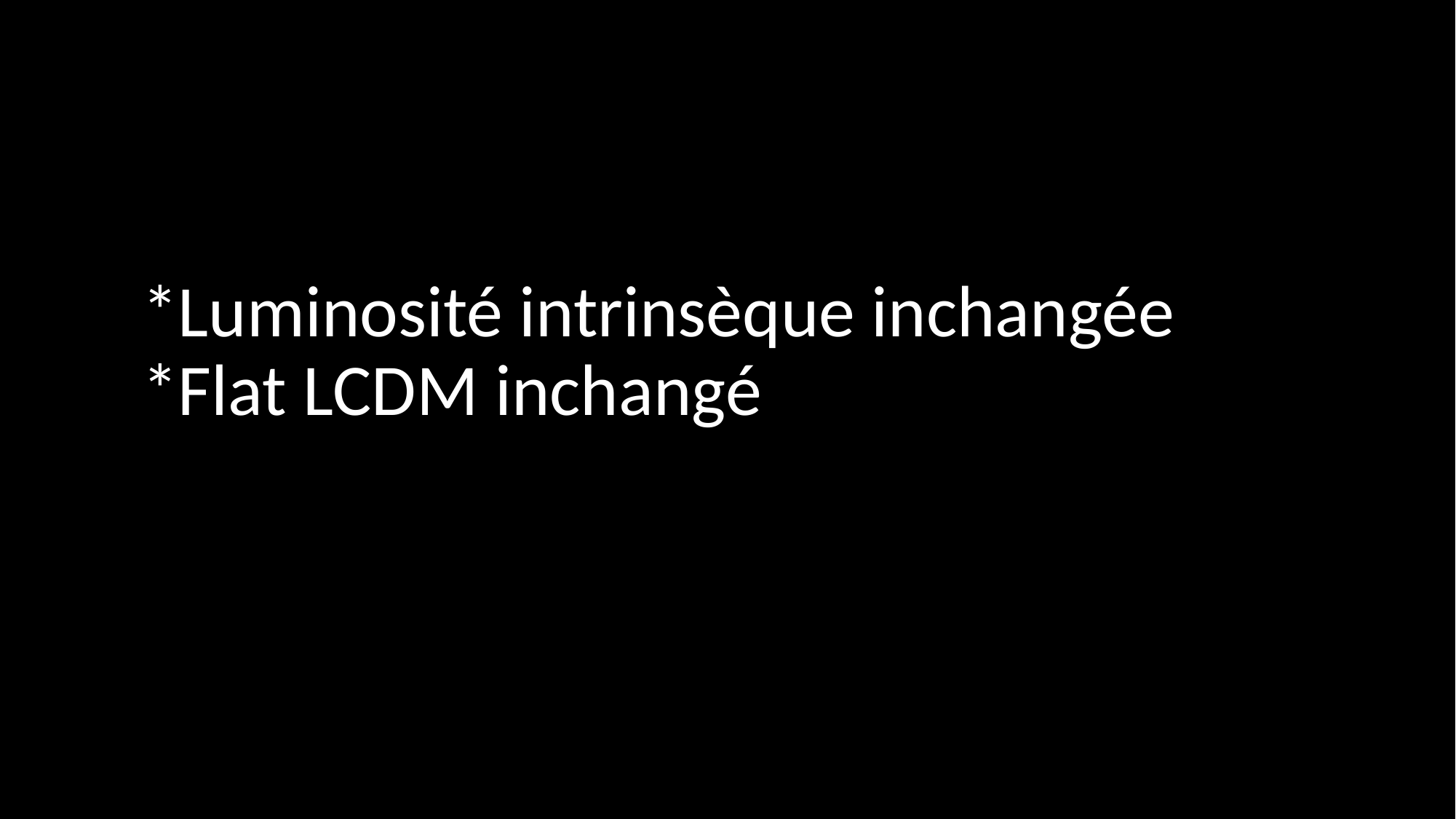

# *Luminosité intrinsèque inchangée *Flat LCDM inchangé